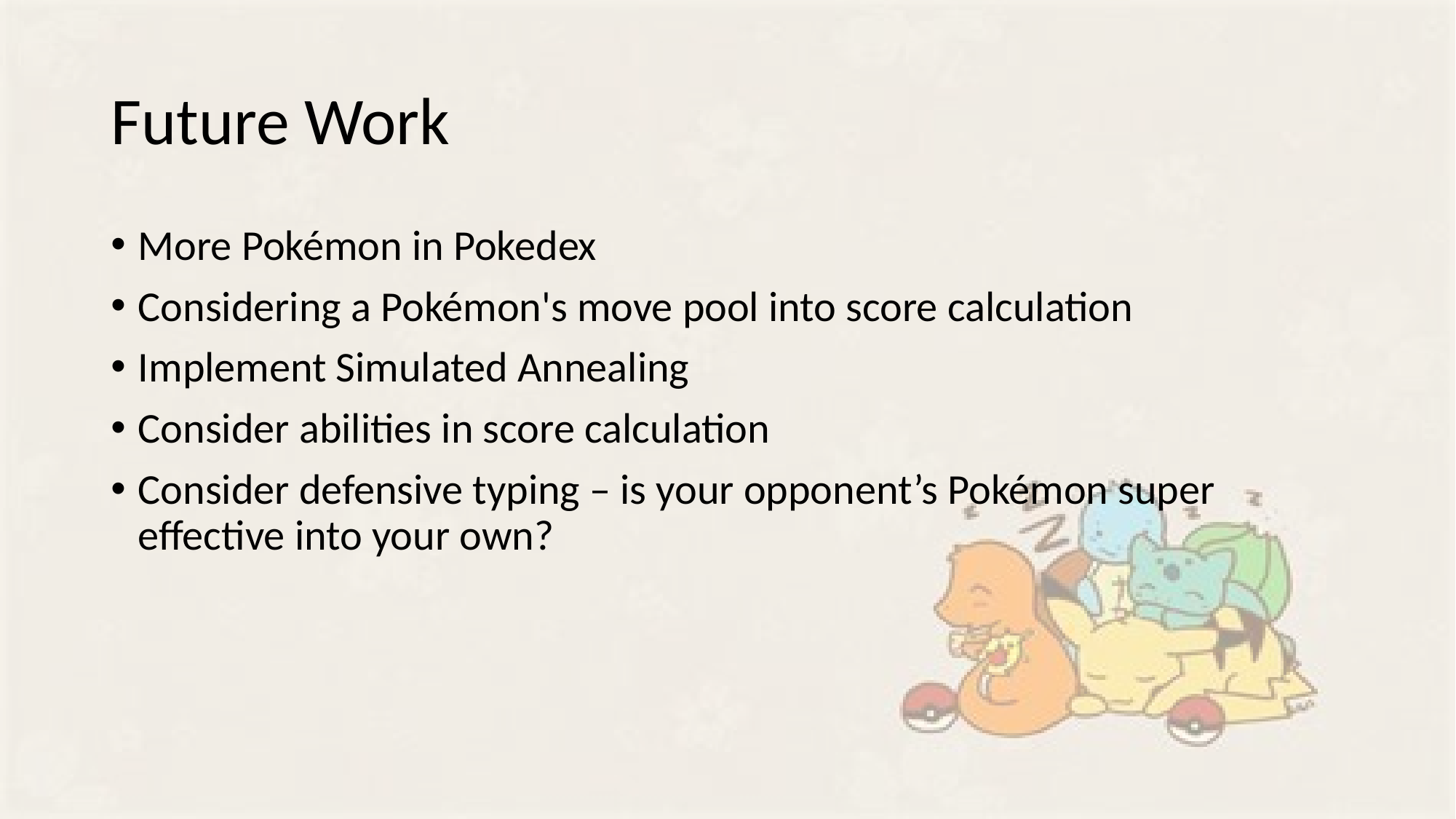

# Future Work
More Pokémon in Pokedex
Considering a Pokémon's move pool into score calculation
Implement Simulated Annealing
Consider abilities in score calculation
Consider defensive typing – is your opponent’s Pokémon super effective into your own?